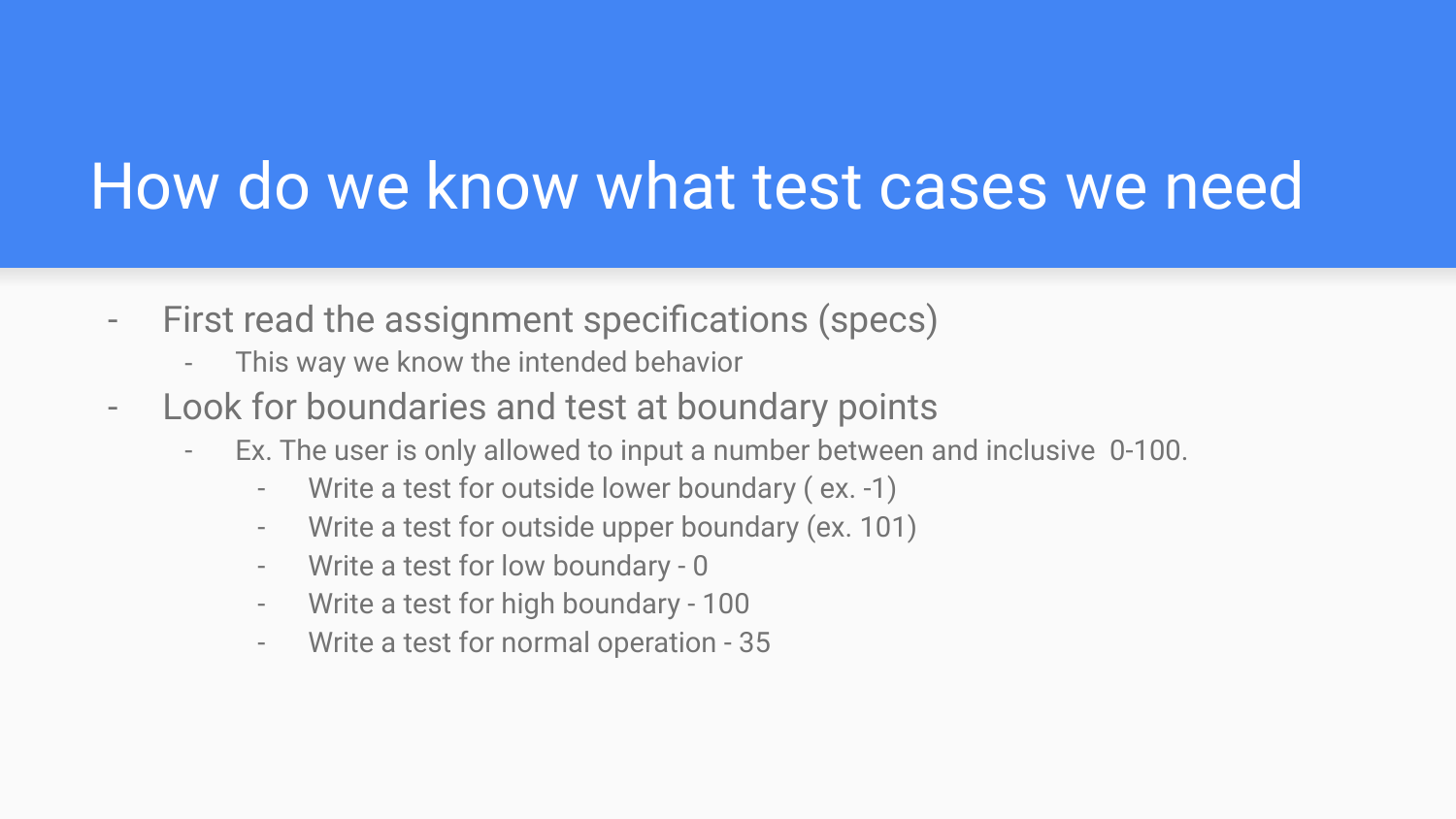

# How do we know what test cases we need
First read the assignment specifications (specs)
This way we know the intended behavior
Look for boundaries and test at boundary points
Ex. The user is only allowed to input a number between and inclusive  0-100.
Write a test for outside lower boundary ( ex. -1)
Write a test for outside upper boundary (ex. 101)
Write a test for low boundary - 0
Write a test for high boundary - 100
Write a test for normal operation - 35